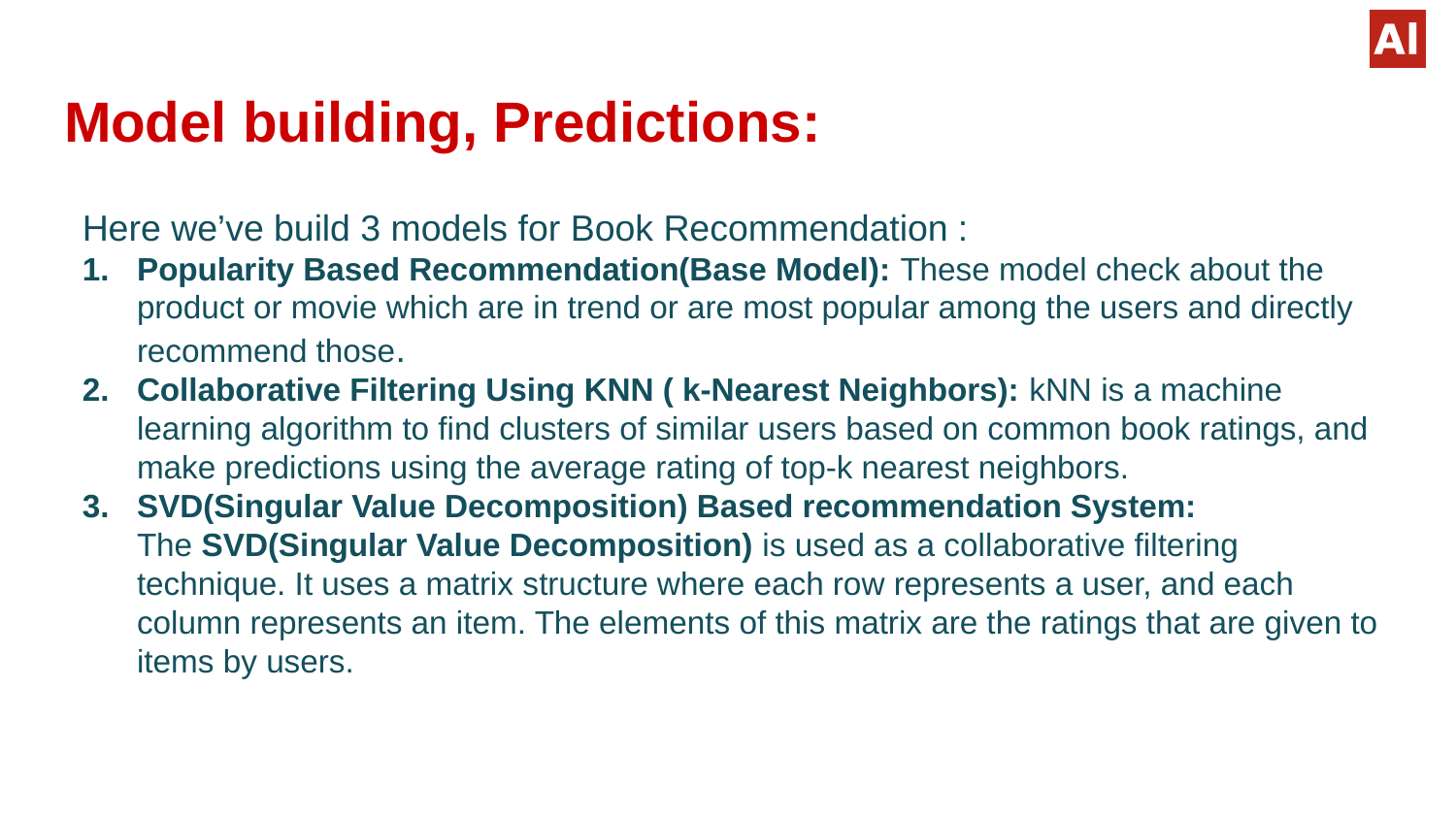

# Model building, Predictions:
Here we’ve build 3 models for Book Recommendation :
Popularity Based Recommendation(Base Model): These model check about the product or movie which are in trend or are most popular among the users and directly recommend those.
Collaborative Filtering Using KNN ( k-Nearest Neighbors): kNN is a machine learning algorithm to find clusters of similar users based on common book ratings, and make predictions using the average rating of top-k nearest neighbors.
SVD(Singular Value Decomposition) Based recommendation System: The SVD(Singular Value Decomposition) is used as a collaborative filtering technique. It uses a matrix structure where each row represents a user, and each column represents an item. The elements of this matrix are the ratings that are given to items by users.